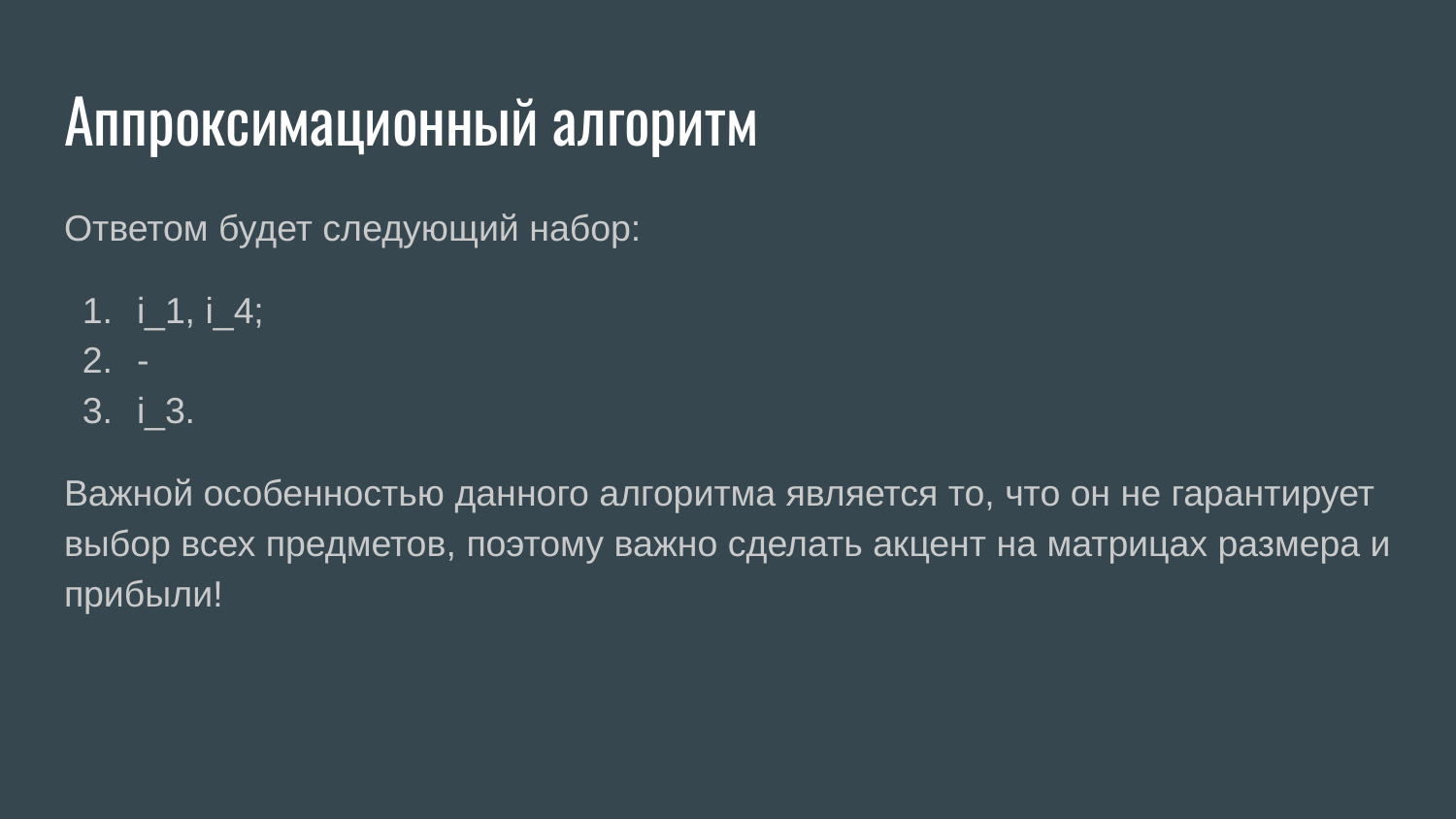

# Аппроксимационный алгоритм
Ответом будет следующий набор:
i_1, i_4;
-
i_3.
Важной особенностью данного алгоритма является то, что он не гарантирует выбор всех предметов, поэтому важно сделать акцент на матрицах размера и прибыли!